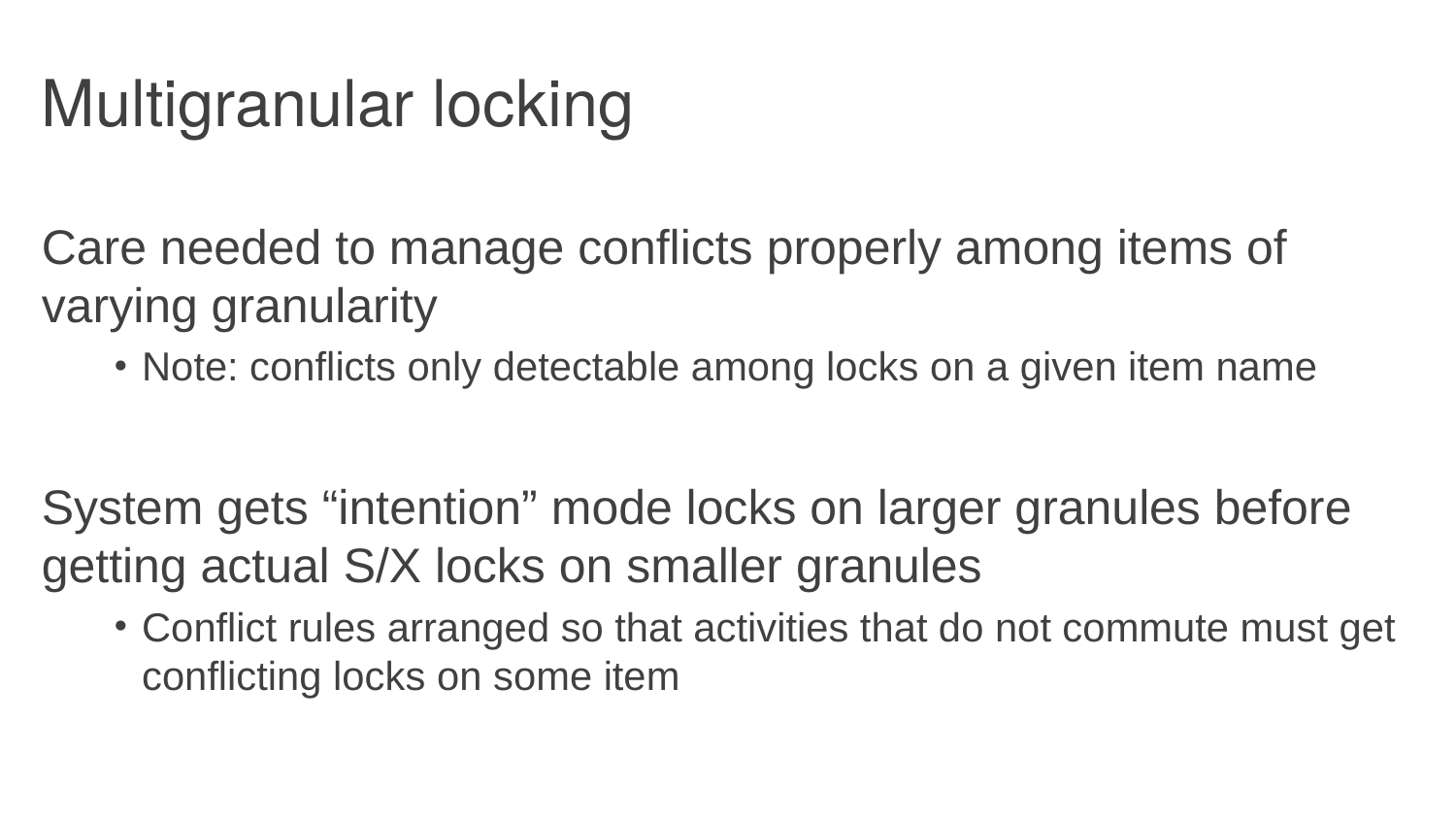

# Multigranular locking
Care needed to manage conflicts properly among items of varying granularity
Note: conflicts only detectable among locks on a given item name

System gets “intention” mode locks on larger granules before getting actual S/X locks on smaller granules
Conflict rules arranged so that activities that do not commute must get conflicting locks on some item